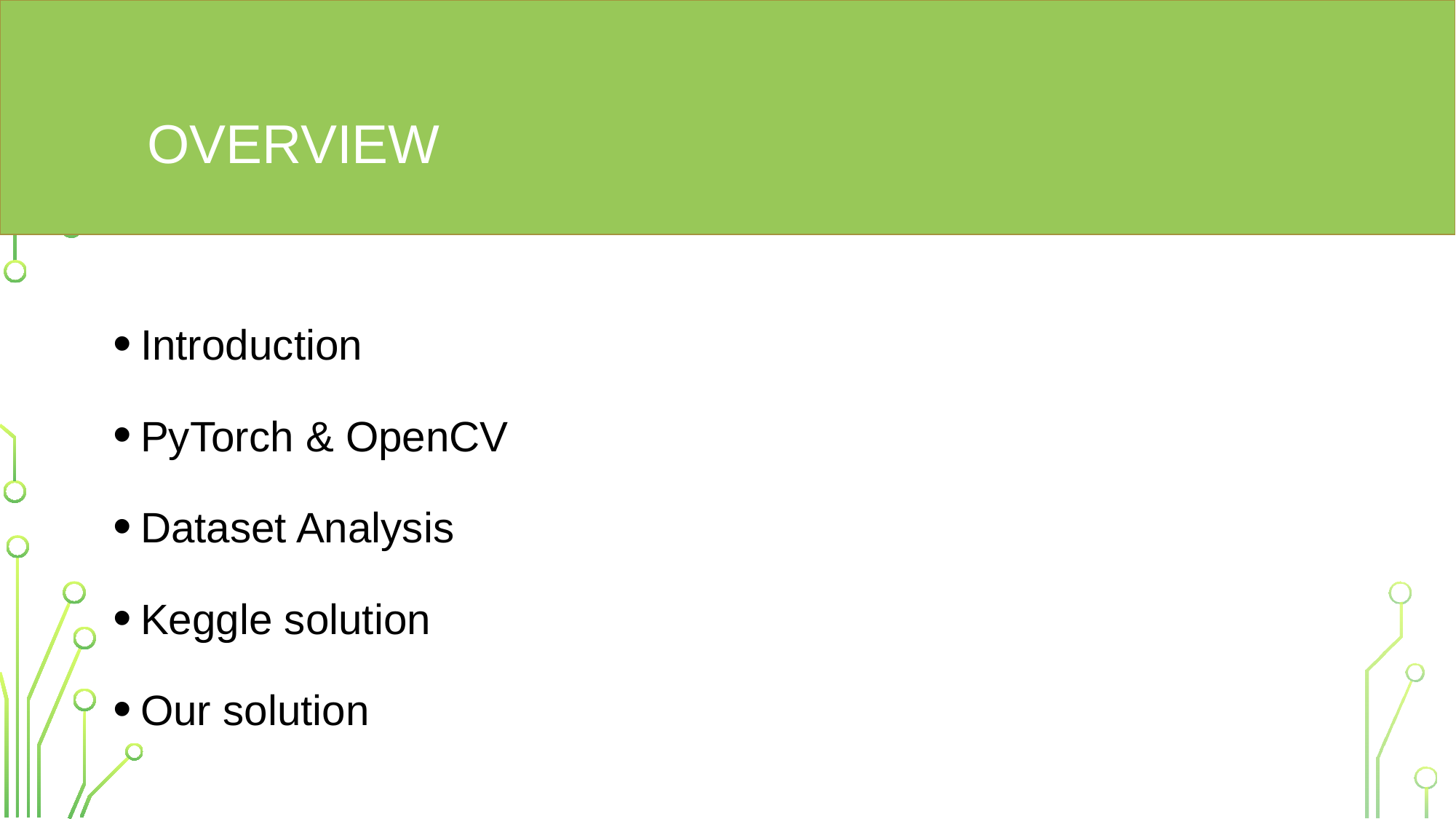

# Overview
Introduction
PyTorch & OpenCV
Dataset Analysis
Keggle solution
Our solution